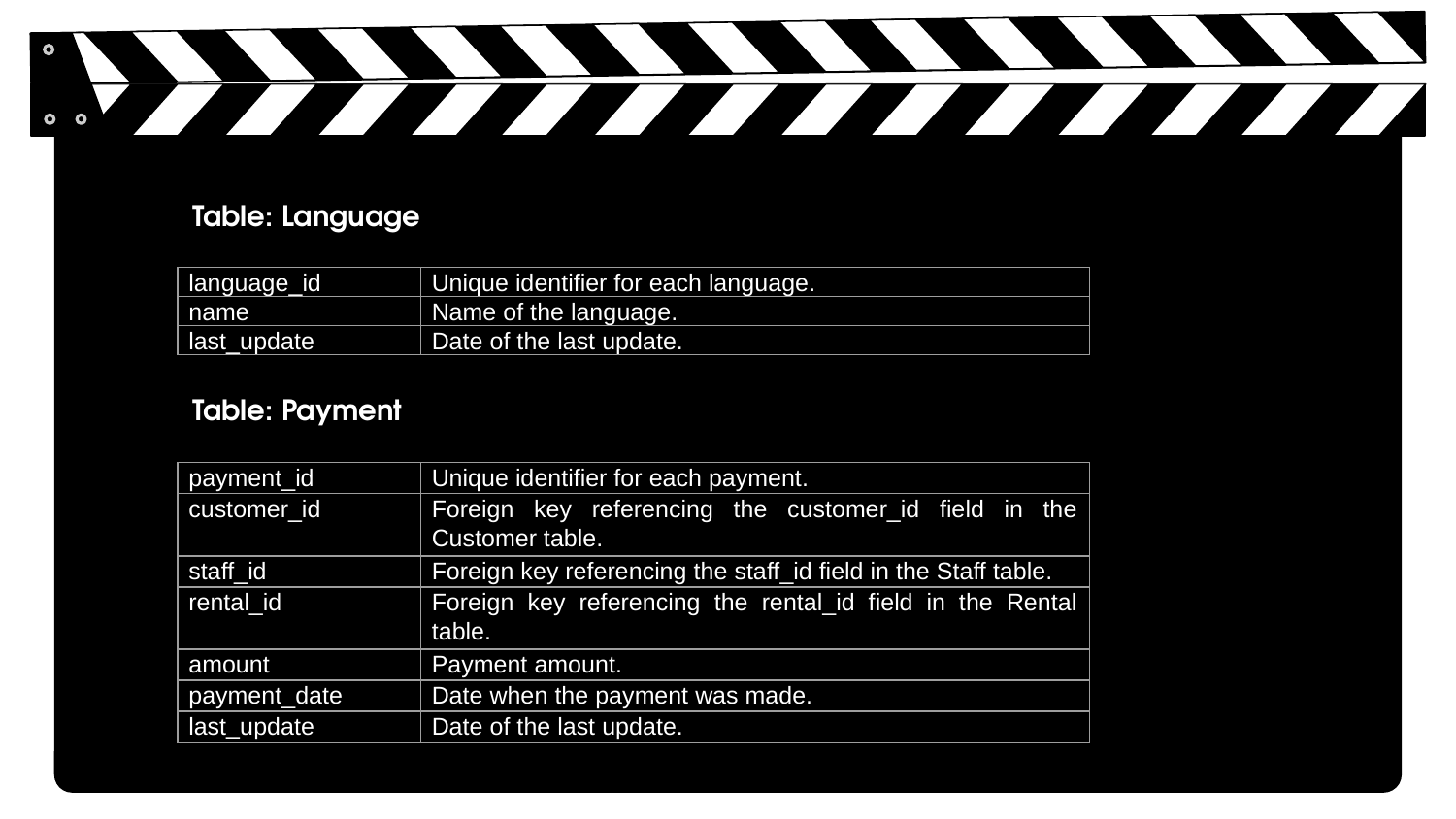

Table: Language
| language\_id | Unique identifier for each language. |
| --- | --- |
| name | Name of the language. |
| last\_update | Date of the last update. |
Table: Payment
| payment\_id | Unique identifier for each payment. |
| --- | --- |
| customer\_id | Foreign key referencing the customer\_id field in the Customer table. |
| staff\_id | Foreign key referencing the staff\_id field in the Staff table. |
| rental\_id | Foreign key referencing the rental\_id field in the Rental table. |
| amount | Payment amount. |
| payment\_date | Date when the payment was made. |
| last\_update | Date of the last update. |